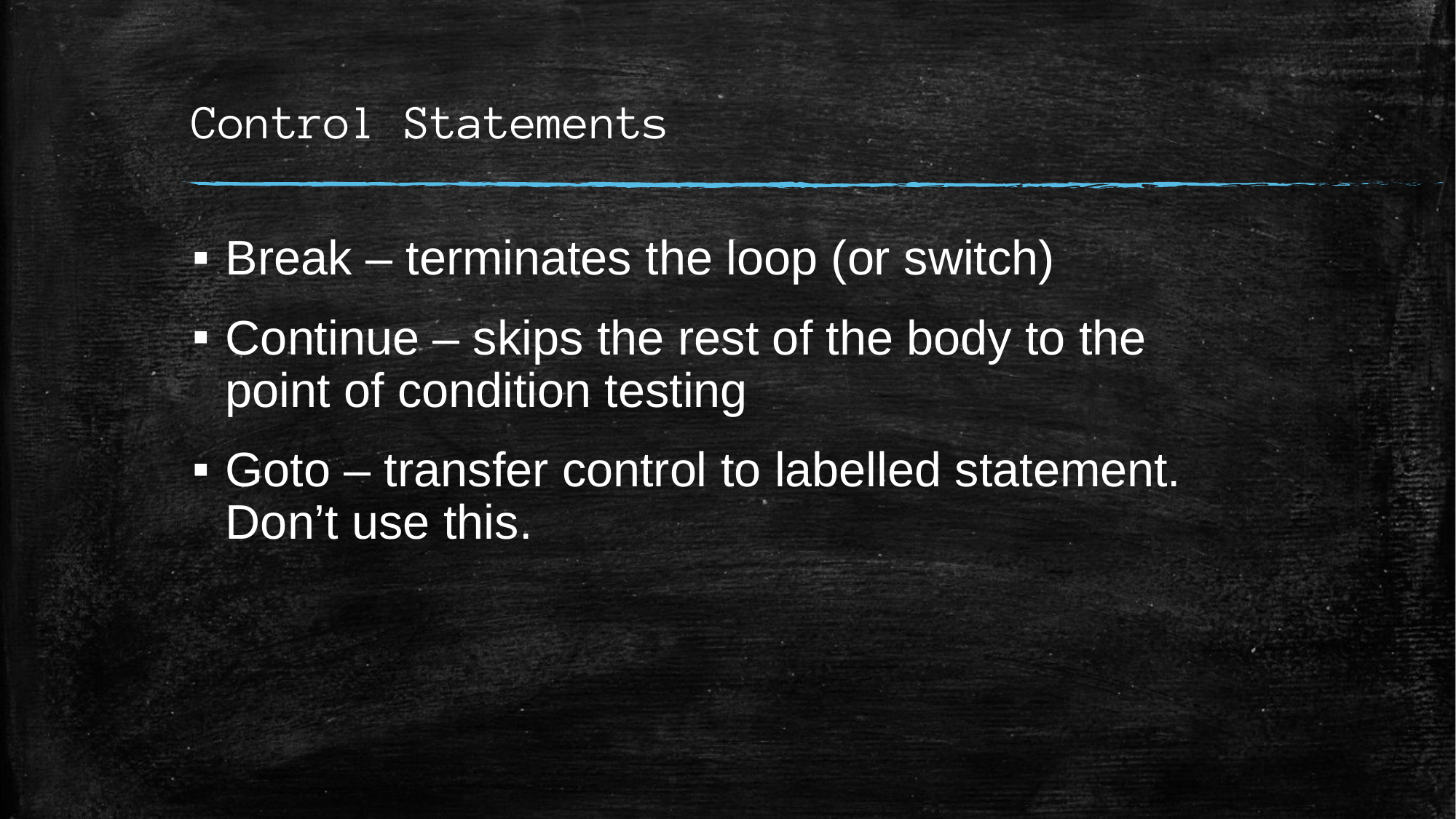

# Control Statements
Break – terminates the loop (or switch)
Continue – skips the rest of the body to the point of condition testing
Goto – transfer control to labelled statement. Don’t use this.